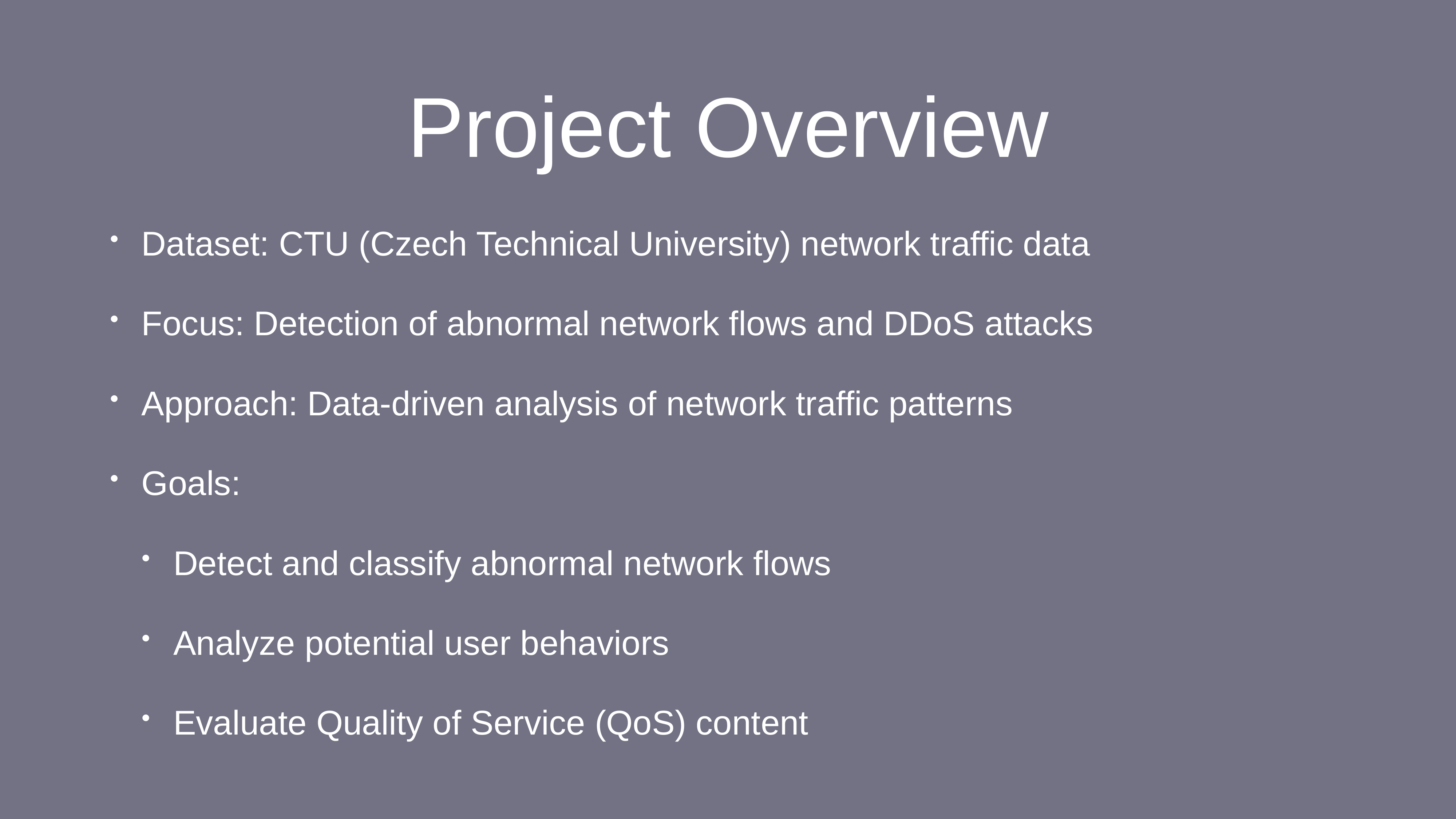

# Project Overview
Dataset: CTU (Czech Technical University) network traffic data
Focus: Detection of abnormal network flows and DDoS attacks
Approach: Data-driven analysis of network traffic patterns
Goals:
Detect and classify abnormal network flows
Analyze potential user behaviors
Evaluate Quality of Service (QoS) content